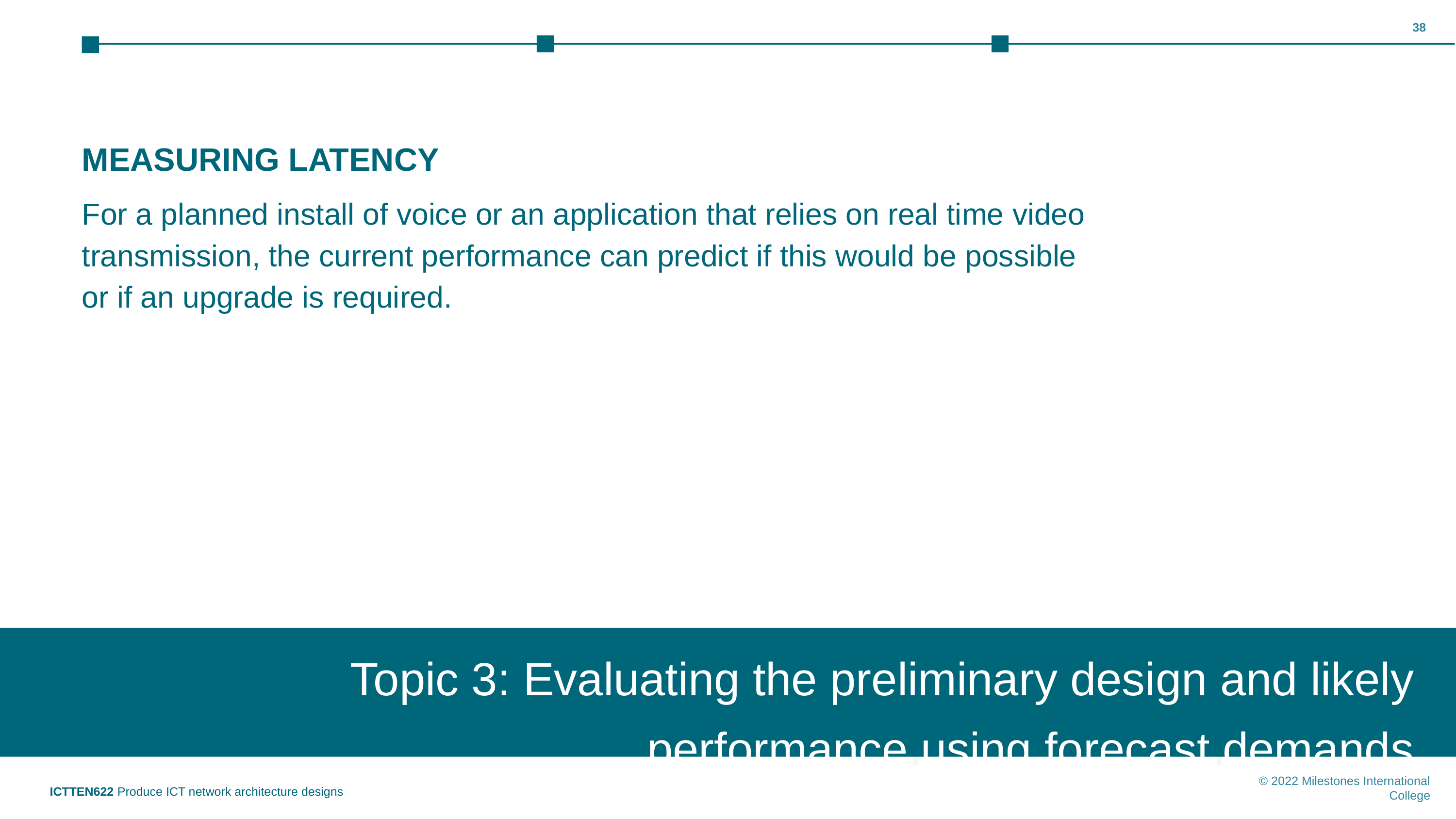

38

MEASURING LATENCY
For a planned install of voice or an application that relies on real time video transmission, the current performance can predict if this would be possible or if an upgrade is required.

Topic 3: Evaluating the preliminary design and likely performance using forecast demands
Topic 1: Insert topic title
ICTTEN622 Produce ICT network architecture designs
© 2022 Milestones International College